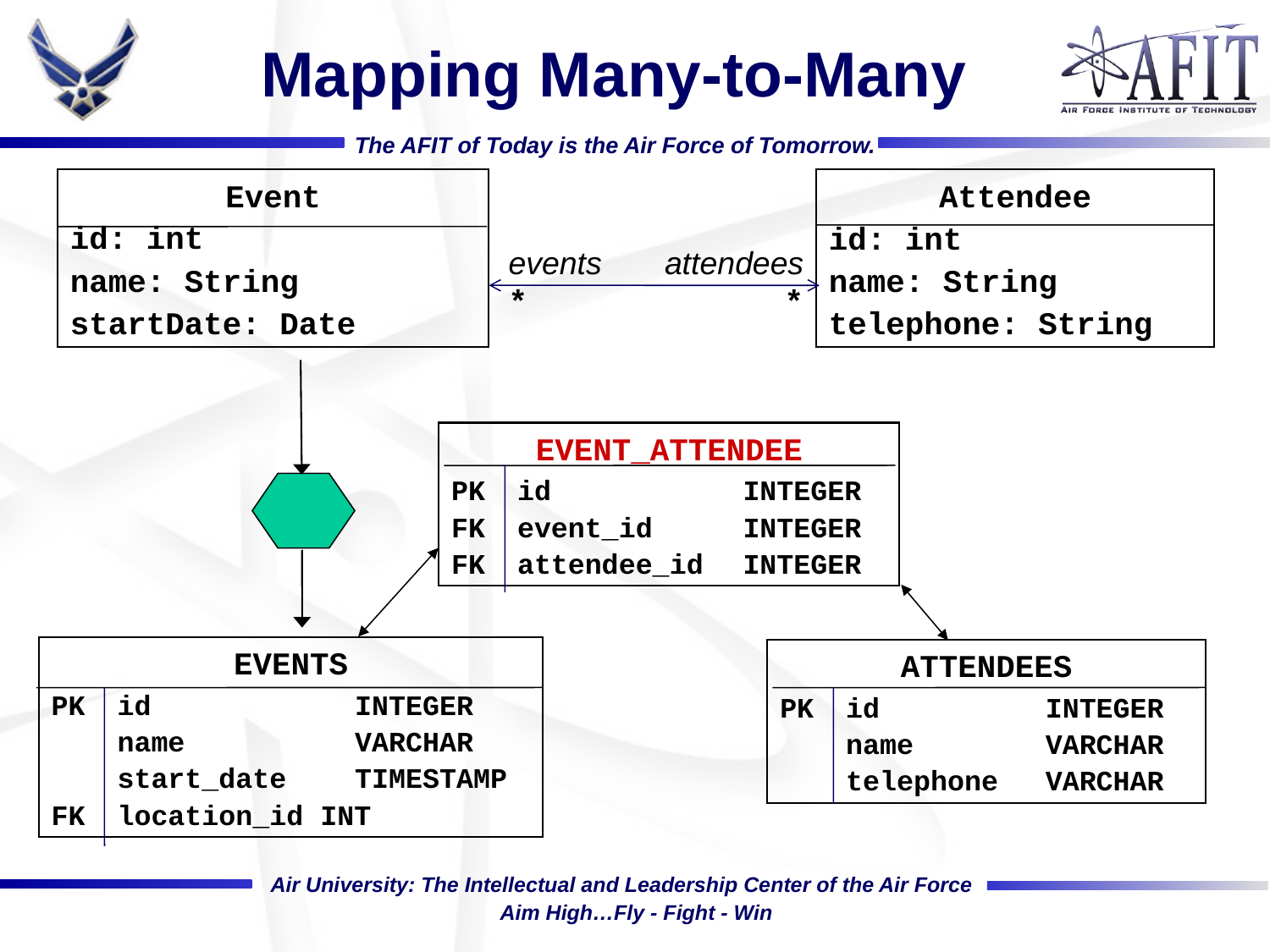

# Mapping Many-to-Many
Event
id: int
name: String
startDate: Date
Attendee
id: int
name: String
telephone: String

events
*
attendees
*

EVENT_ATTENDEE
PK	id	INTEGER
FK	event_id	INTEGER
FK	attendee_id	INTEGER

EVENTS
PK	id	INTEGER
	name	VARCHAR
	start_date 	TIMESTAMP
FK	location_id INT
ATTENDEES
PK	id	INTEGER
	name	VARCHAR
	telephone	VARCHAR